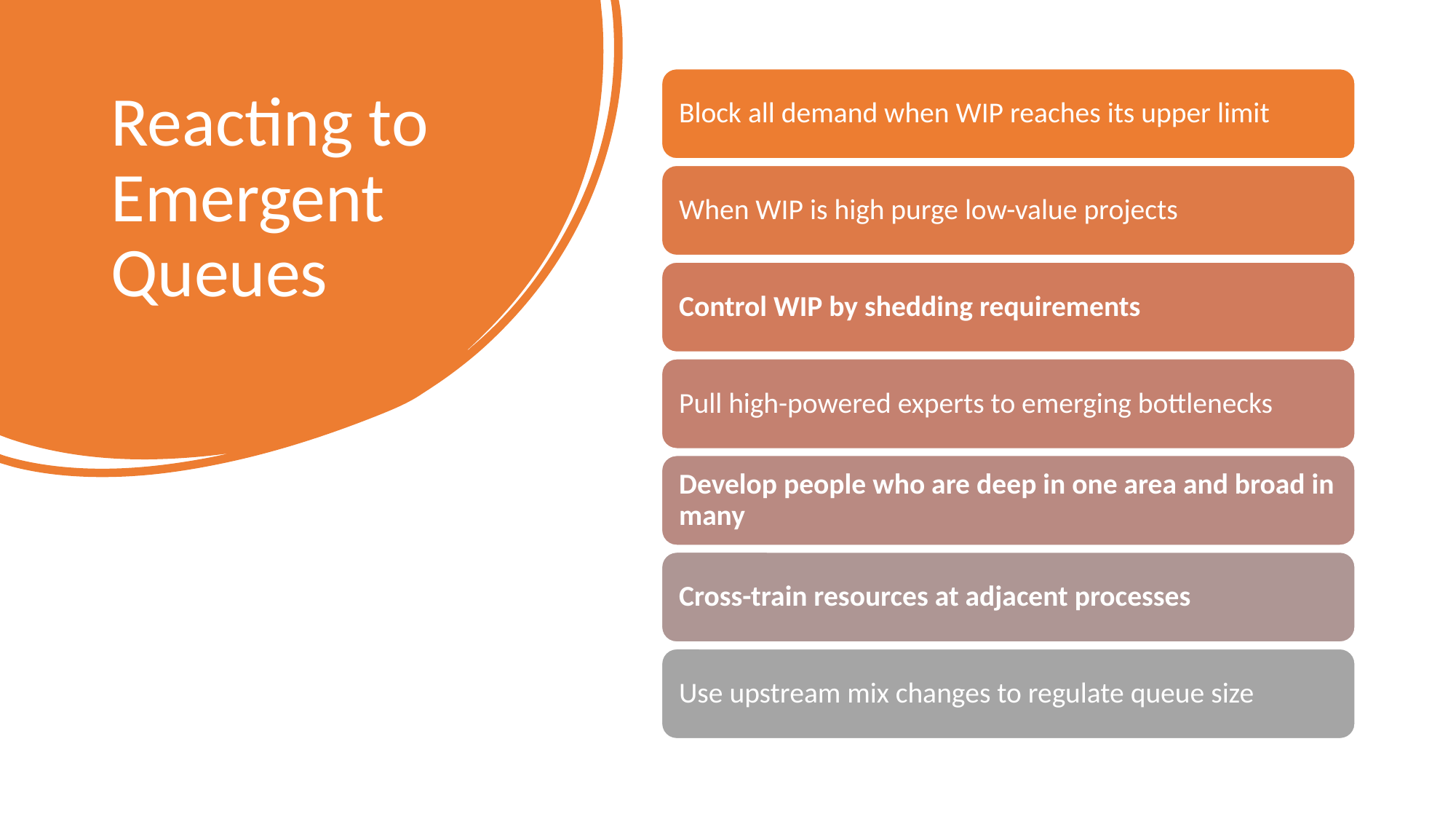

Block all demand when WIP reaches its upper limit
When WIP is high purge low-value projects
Control WIP by shedding requirements
Pull high-powered experts to emerging bottlenecks
Develop people who are deep in one area and broad in many
Cross-train resources at adjacent processes
Use upstream mix changes to regulate queue size
# Reacting to Emergent Queues